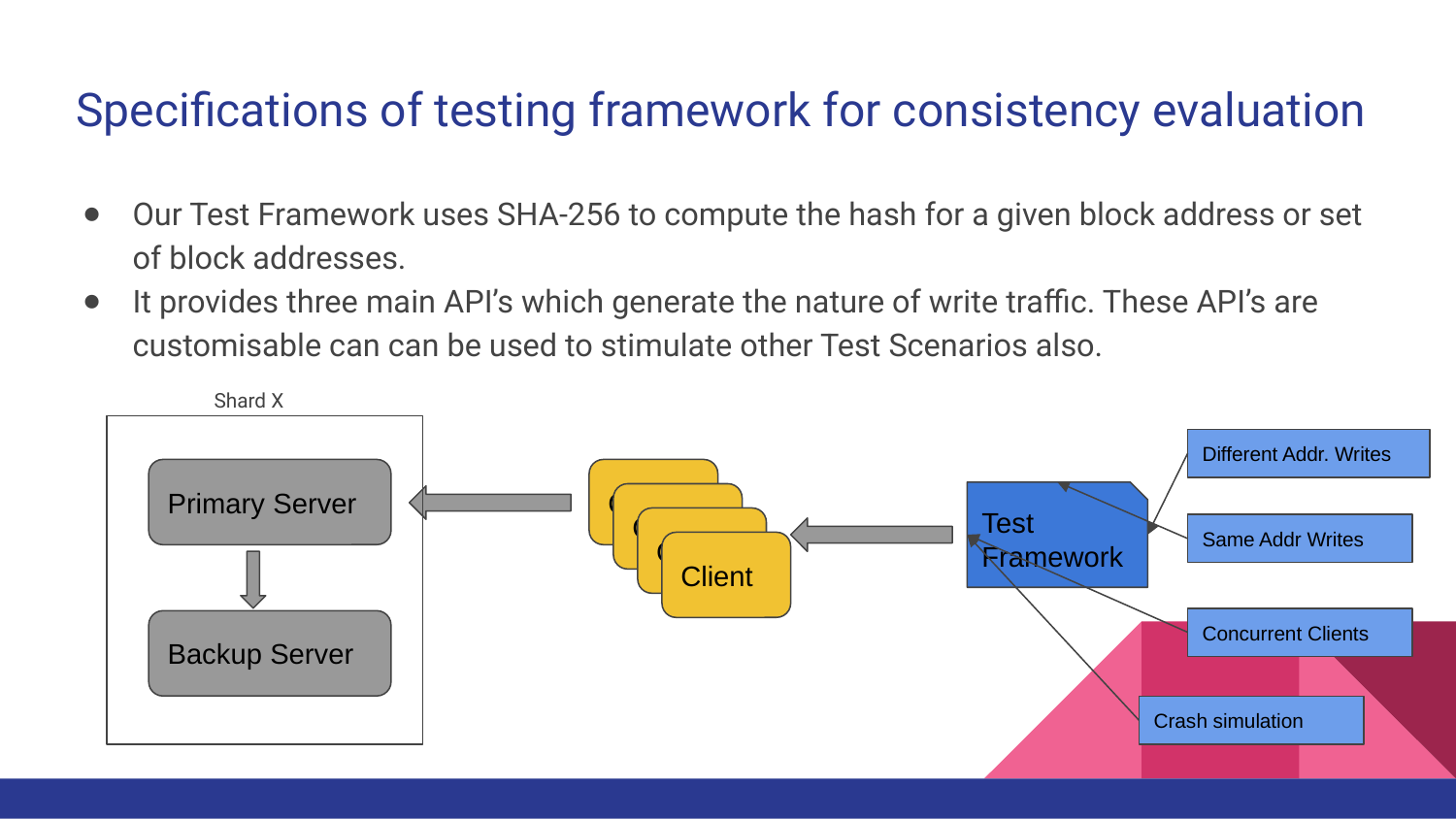

# Specifications of testing framework for consistency evaluation
Our Test Framework uses SHA-256 to compute the hash for a given block address or set of block addresses.
It provides three main API’s which generate the nature of write traffic. These API’s are customisable can can be used to stimulate other Test Scenarios also.
                Shard X

Different Addr. Writes
Test Framework
Same Addr Writes

Concurrent Clients
Primary Server
Backup Server
Client
Client
Client
Client

Crash simulation